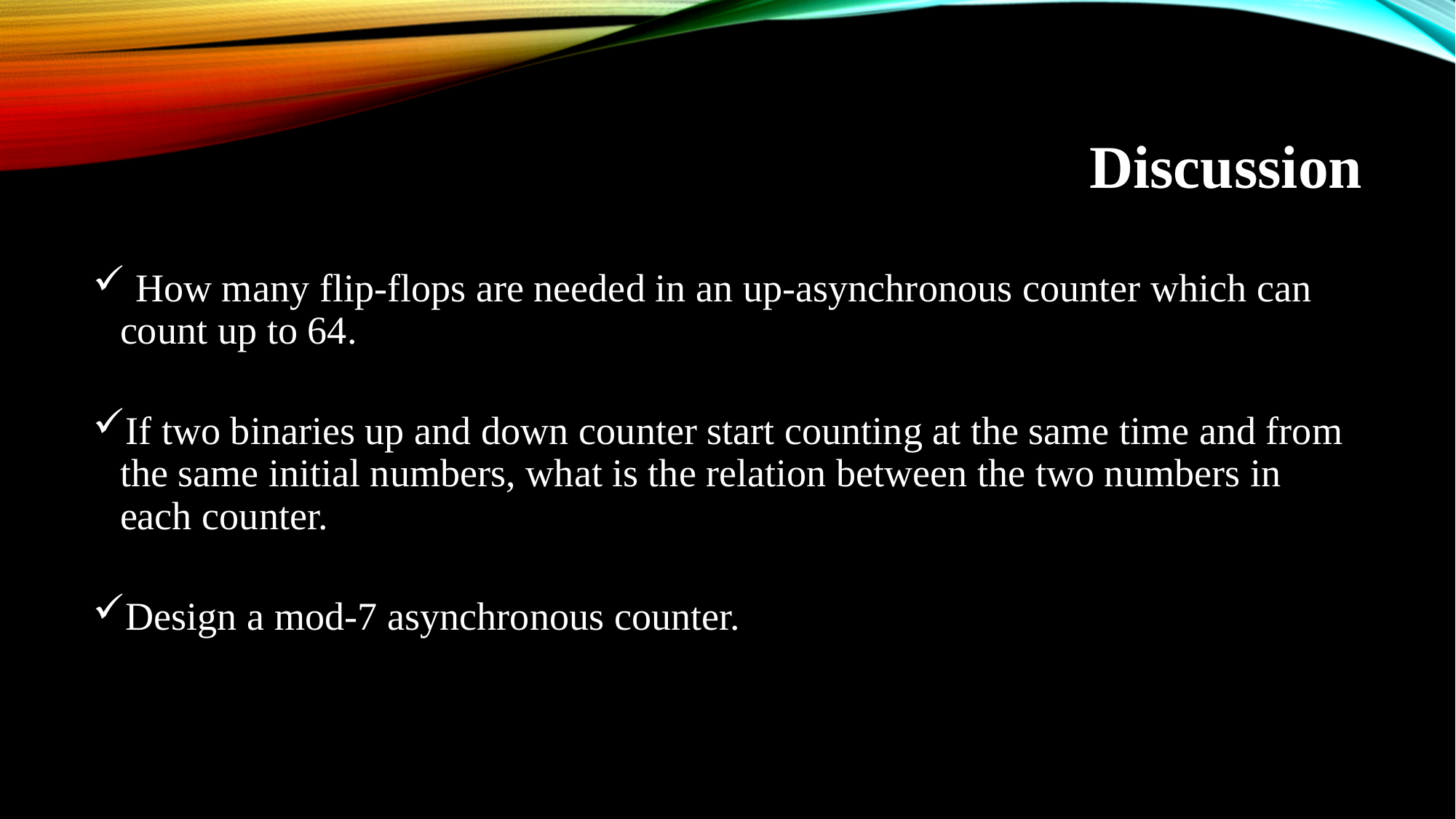

# Discussion
 How many flip-flops are needed in an up-asynchronous counter which can count up to 64.
If two binaries up and down counter start counting at the same time and from the same initial numbers, what is the relation between the two numbers in each counter.
Design a mod-7 asynchronous counter.